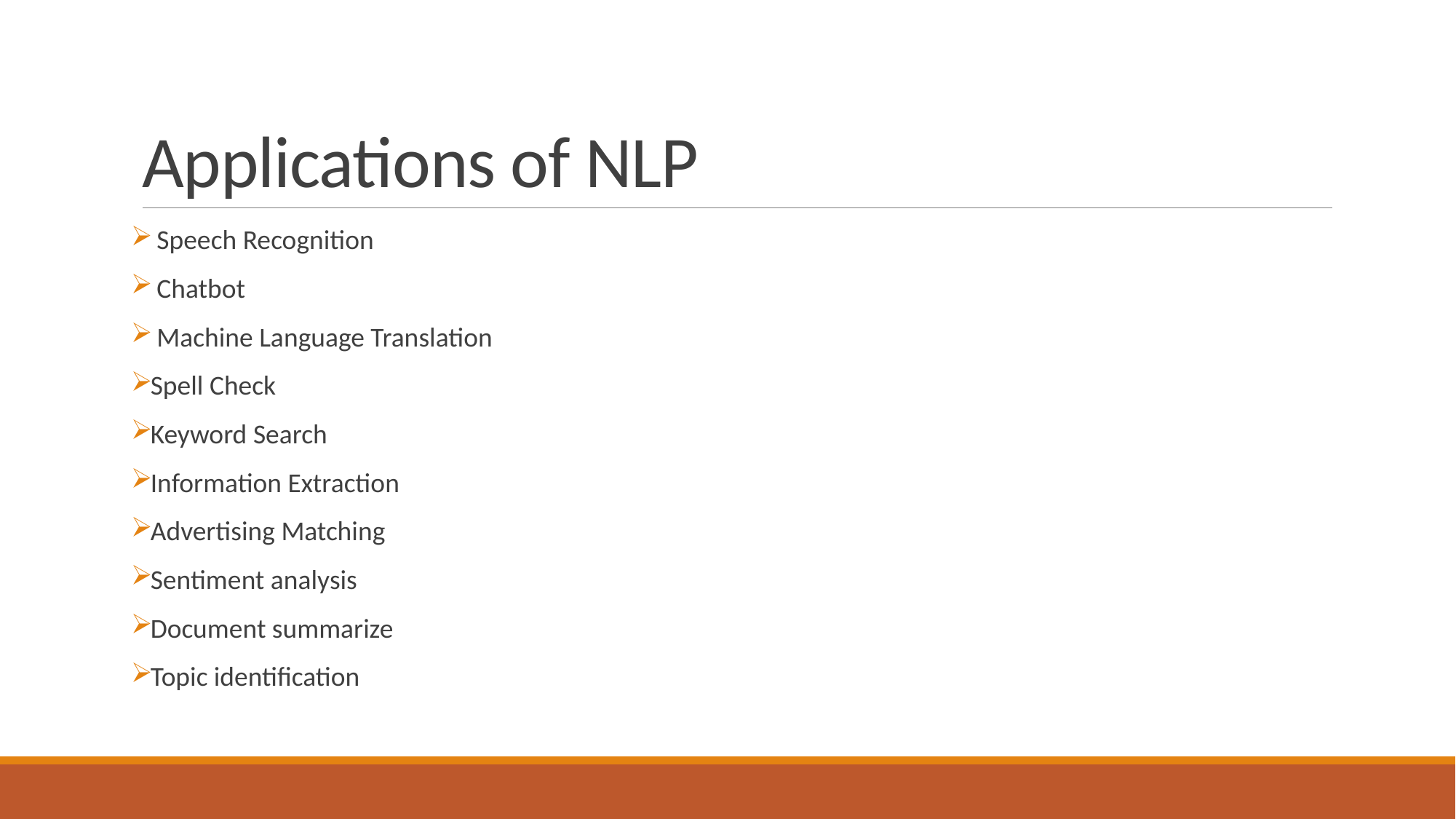

# Applications of NLP
 Speech Recognition
 Chatbot
 Machine Language Translation
Spell Check
Keyword Search
Information Extraction
Advertising Matching
Sentiment analysis
Document summarize
Topic identification